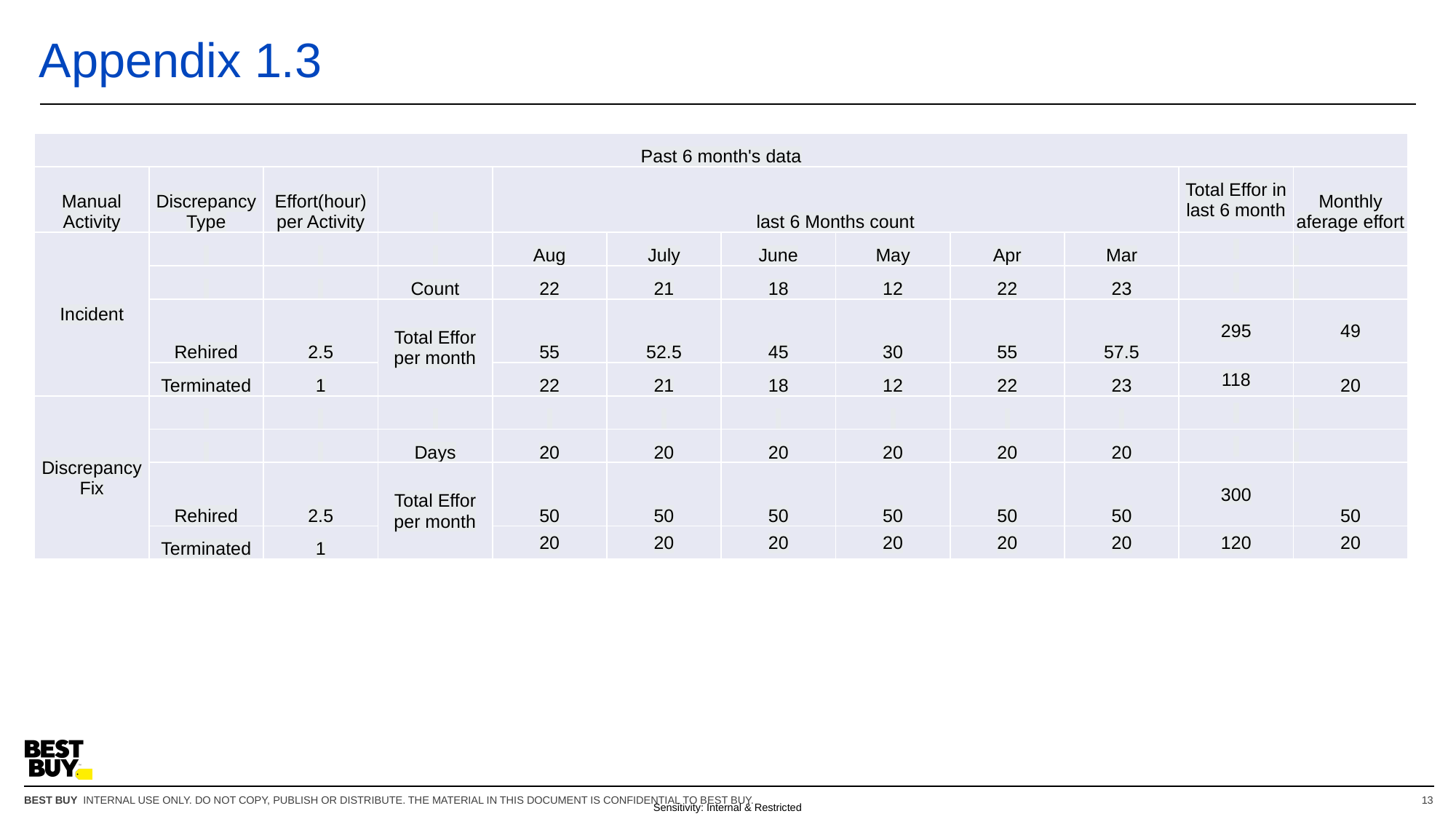

# Appendix 1.3
| Past 6 month's data |  |  |  |  |  |  |  |  |  |  |  |
| --- | --- | --- | --- | --- | --- | --- | --- | --- | --- | --- | --- |
| Manual Activity | Discrepancy Type | Effort(hour) per Activity |  | last 6 Months count |  |  |  |  |  | Total Effor in last 6 month | Monthly aferage effort |
| Incident |  |  |  | Aug | July | June | May | Apr | Mar |  |  |
|  |  |  | Count | 22 | 21 | 18 | 12 | 22 | 23 |  |  |
|  | Rehired | 2.5 | Total Effor per month | 55 | 52.5 | 45 | 30 | 55 | 57.5 | 295 | 49 |
|  | Terminated | 1 |  | 22 | 21 | 18 | 12 | 22 | 23 | 118 | 20 |
| Discrepancy Fix |  |  |  |  |  |  |  |  |  |  |  |
|  |  |  | Days | 20 | 20 | 20 | 20 | 20 | 20 |  |  |
|  | Rehired | 2.5 | Total Effor per month | 50 | 50 | 50 | 50 | 50 | 50 | 300 | 50 |
|  | Terminated | 1 |  | 20 | 20 | 20 | 20 | 20 | 20 | 120 | 20 |
13